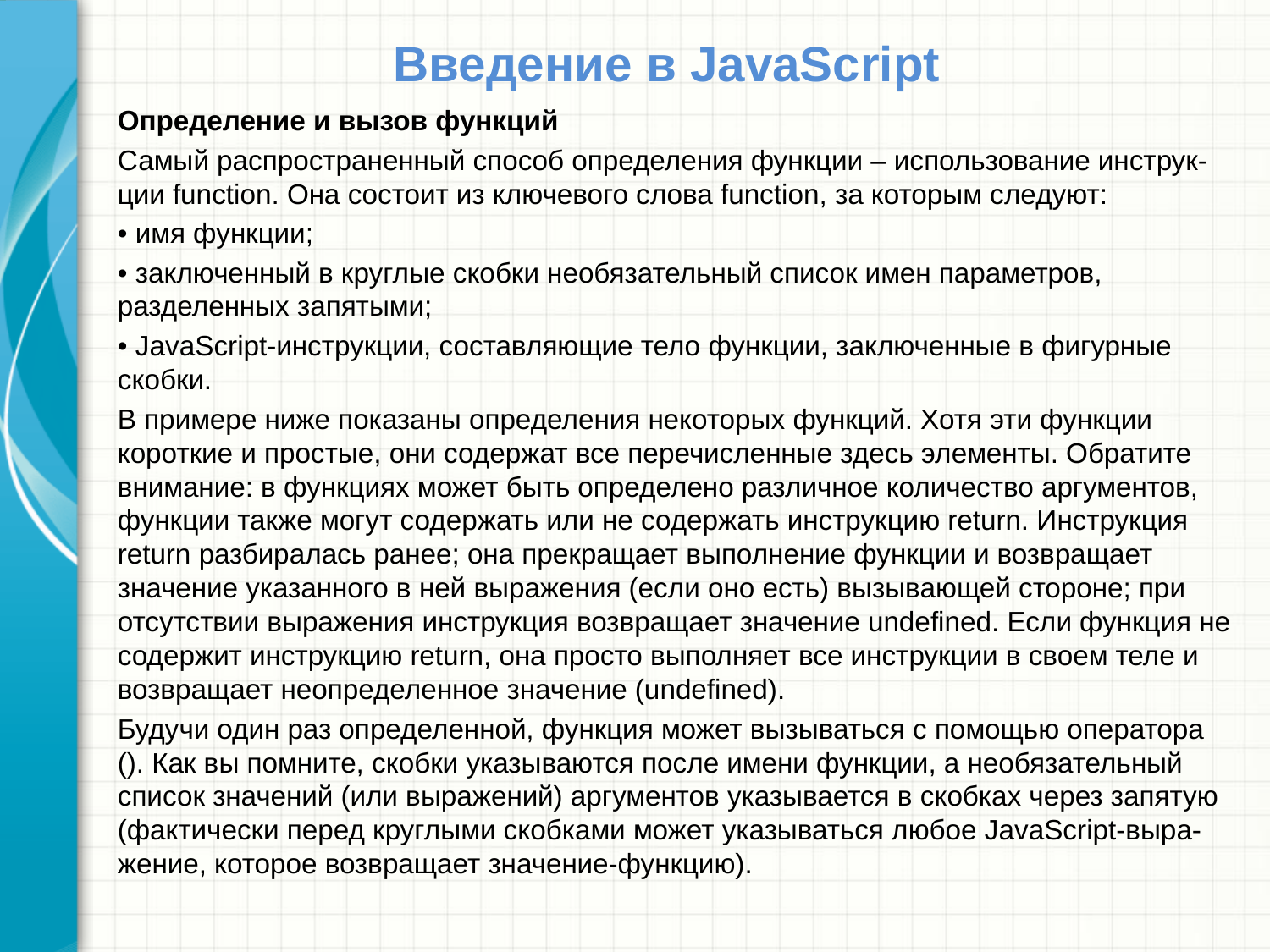

# Введение в JavaScript
Определение и вызов функций
Самый распространенный способ определения функции – использование инструк-ции function. Она состоит из ключевого слова function, за которым следуют:
• имя функции;
• заключенный в круглые скобки необязательный список имен параметров, разделенных запятыми;
• JavaScript-инструкции, составляющие тело функции, заключенные в фигурные скобки.
В примере ниже показаны определения некоторых функций. Хотя эти функции короткие и простые, они содержат все перечисленные здесь элементы. Обратите внимание: в функциях может быть определено различное количество аргументов, функции также могут содержать или не содержать инструкцию return. Инструкция return разбиралась ранее; она прекращает выполнение функции и возвращает значение указанного в ней выражения (если оно есть) вызывающей стороне; при отсутствии выражения инструкция возвращает значение undefined. Если функция не содержит инструкцию return, она просто выполняет все инструкции в своем теле и возвращает неопределенное значение (undefined).
Будучи один раз определенной, функция может вызываться с помощью оператора (). Как вы помните, скобки указываются после имени функции, а необязательный список значений (или выражений) аргументов указывается в скобках через запятую (фактически перед круглыми скобками может указываться любое JavaScript-выра-жение, которое возвращает значение-функцию).